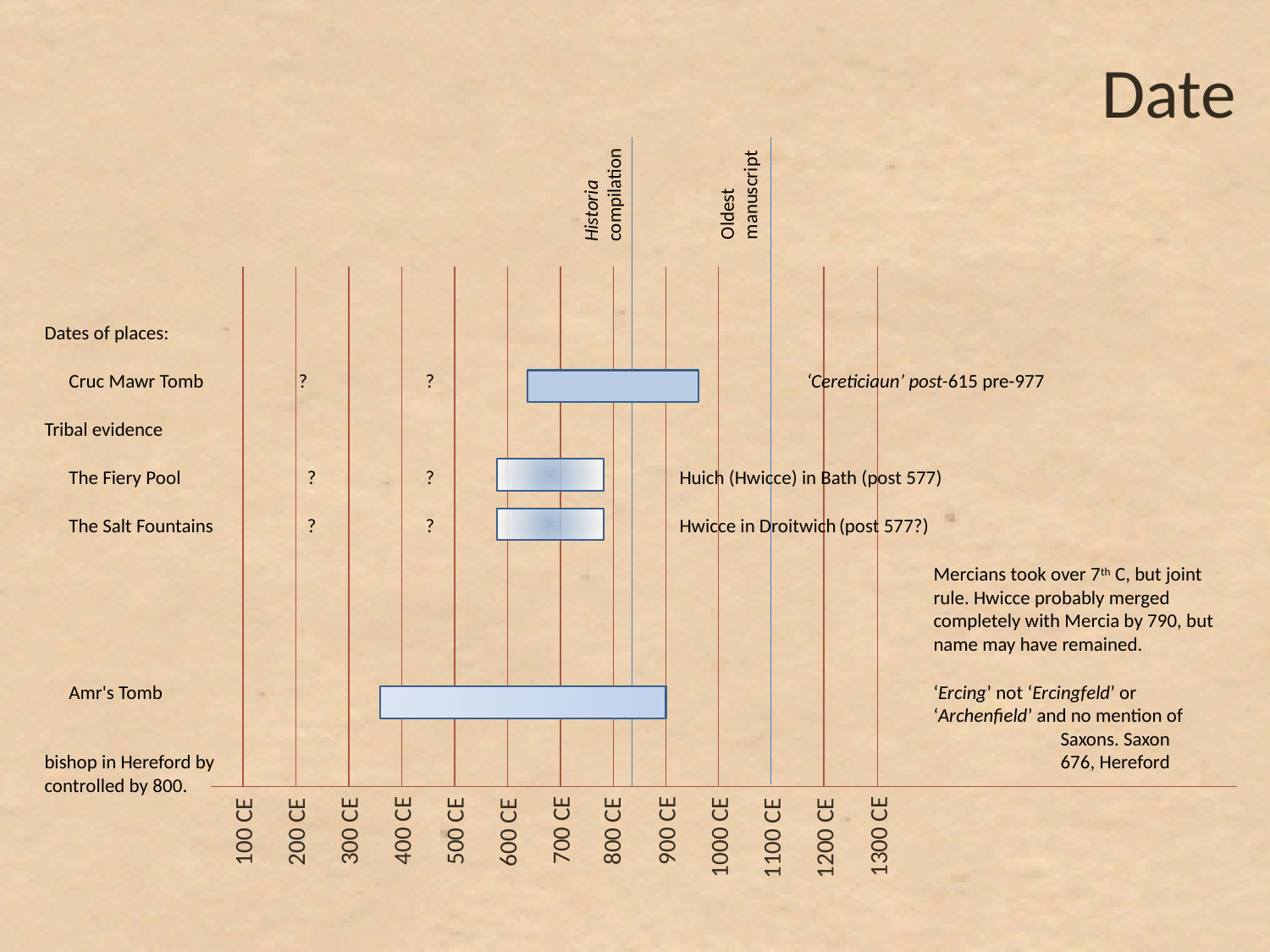

# Date
Historia
compilation
Oldest
manuscript

Dates of places:
Cruc Mawr Tomb 	?	?	?	?	‘Cereticiaun’ post-615 pre-977
Tribal evidence
The Fiery Pool	  ?	?		Huich (Hwicce) in Bath (post 577)
The Salt Fountains	  ?	?		Hwicce in Droitwich (post 577?)
							Mercians took over 7th C, but joint 							rule. Hwicce probably merged 								completely with Mercia by 790, but 							name may have remained.
Amr's Tomb							‘Ercing’ not ‘Ercingfeld’ or 								‘Archenfield’ and no mention of 								Saxons. Saxon bishop in Hereford by 							676, Hereford controlled by 800.

700 CE
400 CE
900 CE
800 CE
300 CE
500 CE
100 CE
200 CE
600 CE
1300 CE
1000 CE
1200 CE
1100 CE